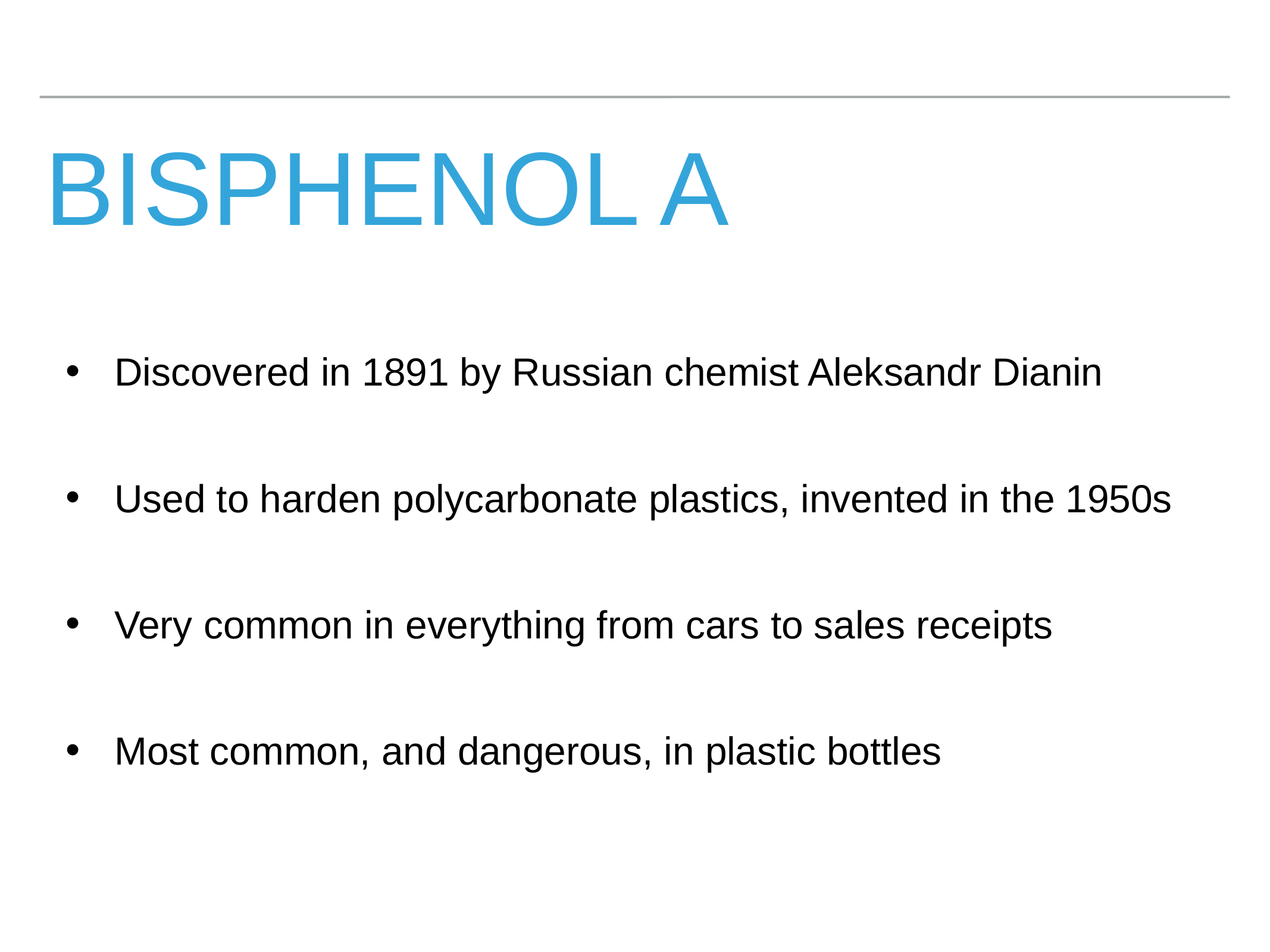

# Bisphenol A
Discovered in 1891 by Russian chemist Aleksandr Dianin
Used to harden polycarbonate plastics, invented in the 1950s
Very common in everything from cars to sales receipts
Most common, and dangerous, in plastic bottles